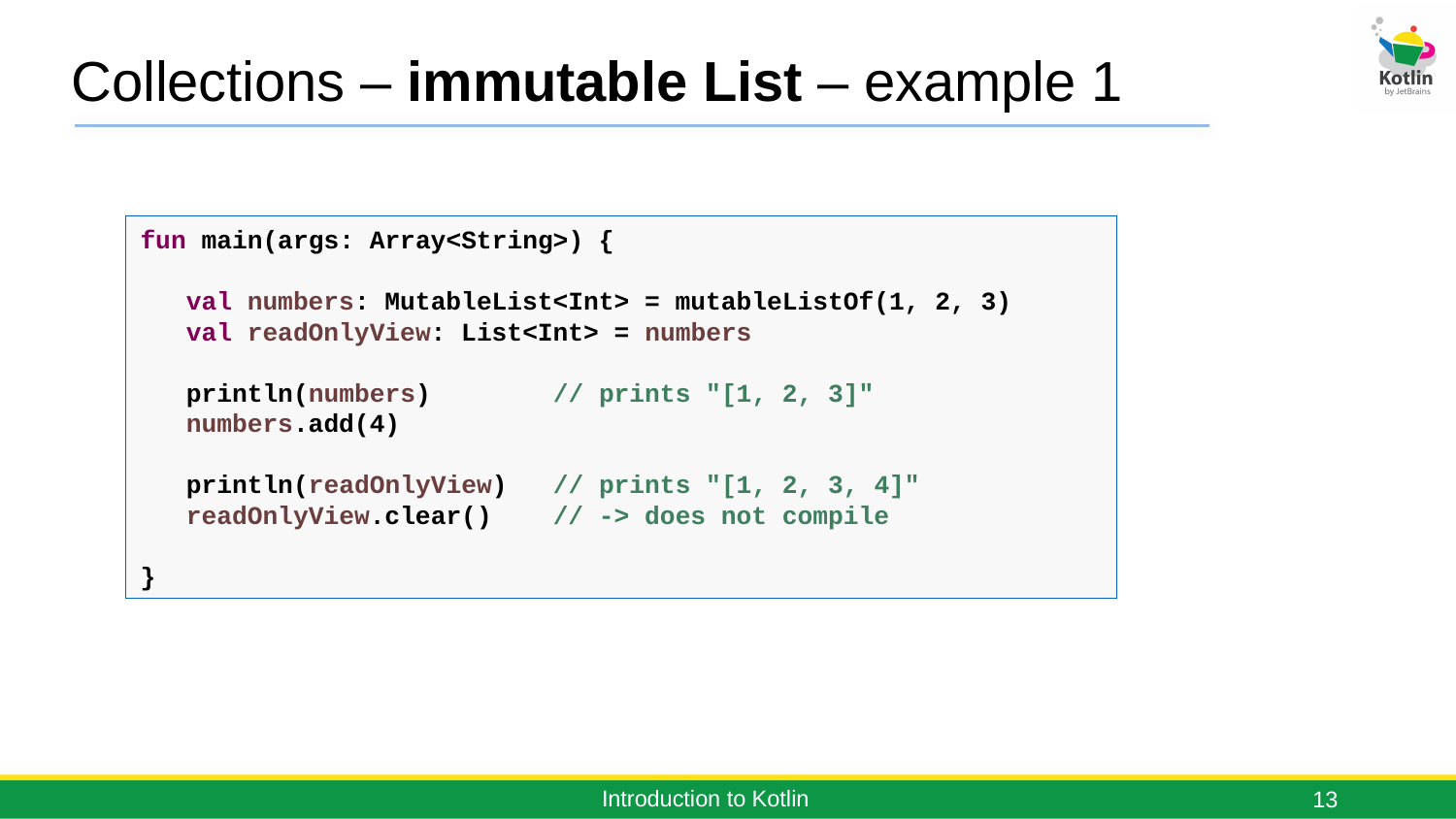

# Collections – immutable List – example 1
fun main(args: Array<String>) {

   val numbers: MutableList<Int> = mutableListOf(1, 2, 3)
   val readOnlyView: List<Int> = numbers

   println(numbers)        // prints "[1, 2, 3]"
   numbers.add(4)

   println(readOnlyView)   // prints "[1, 2, 3, 4]"
   readOnlyView.clear()    // -> does not compile

}
13
Introduction to Kotlin